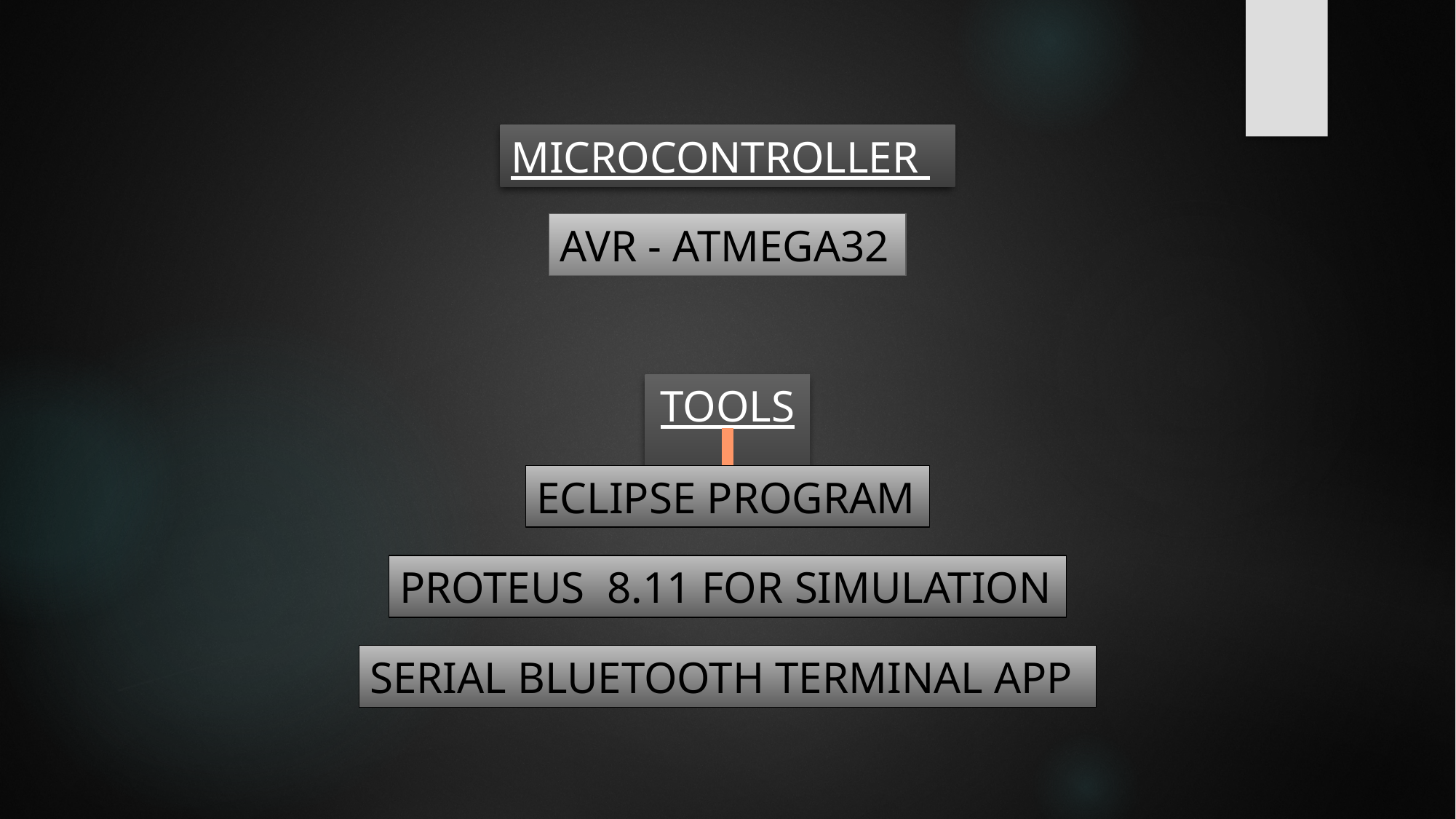

MICROCONTROLLER
AVR - ATMEGA32
TOOLS
ECLIPSE PROGRAM
PROTEUS  8.11 FOR SIMULATION
SERIAL BLUETOOTH TERMINAL APP